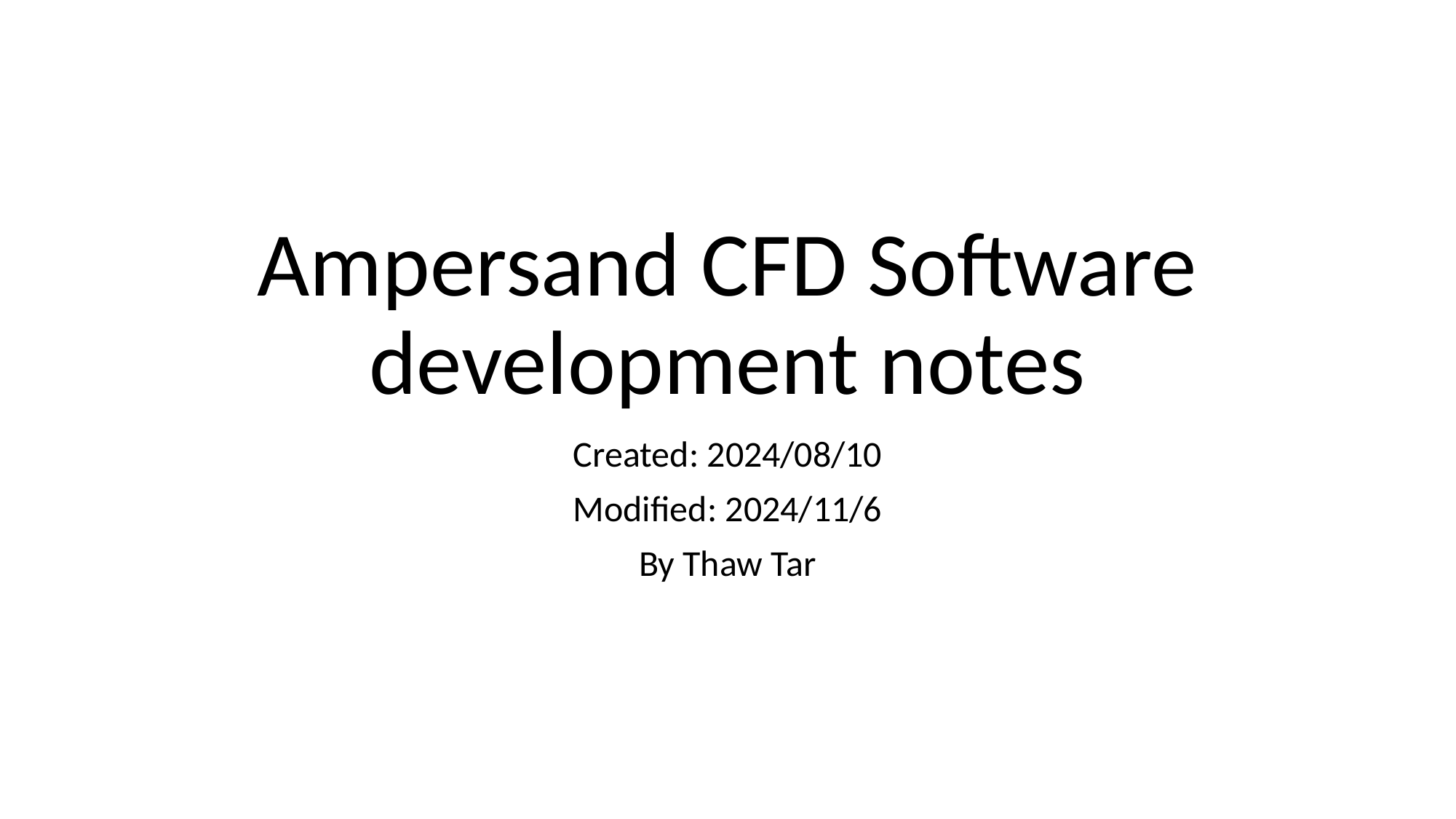

# Ampersand CFD Software development notes
Created: 2024/08/10
Modified: 2024/11/6
By Thaw Tar